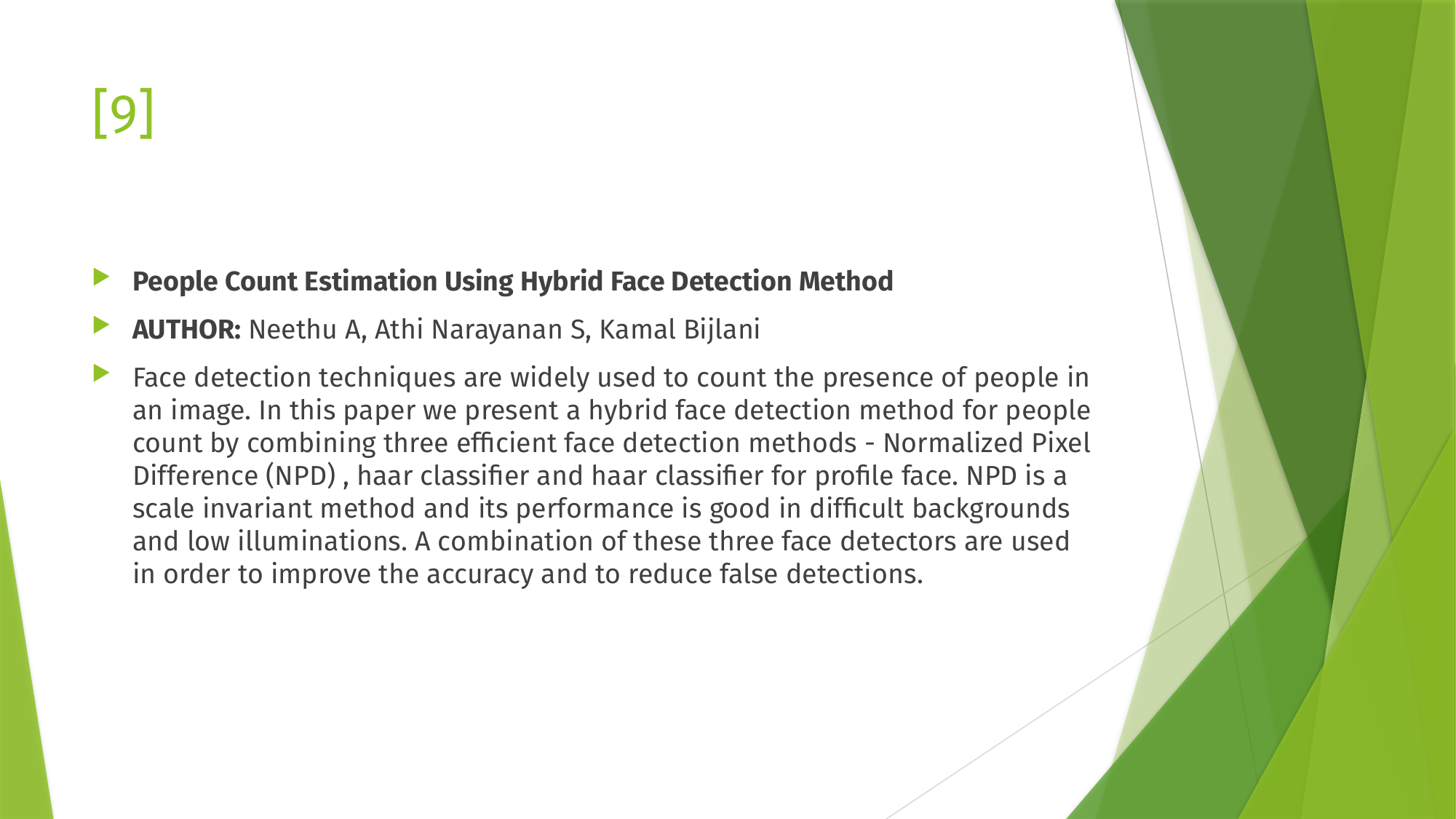

# [9]
People Count Estimation Using Hybrid Face Detection Method
AUTHOR: Neethu A, Athi Narayanan S, Kamal Bijlani
Face detection techniques are widely used to count the presence of people in an image. In this paper we present a hybrid face detection method for people count by combining three efficient face detection methods - Normalized Pixel Difference (NPD) , haar classifier and haar classifier for profile face. NPD is a scale invariant method and its performance is good in difficult backgrounds and low illuminations. A combination of these three face detectors are used in order to improve the accuracy and to reduce false detections.